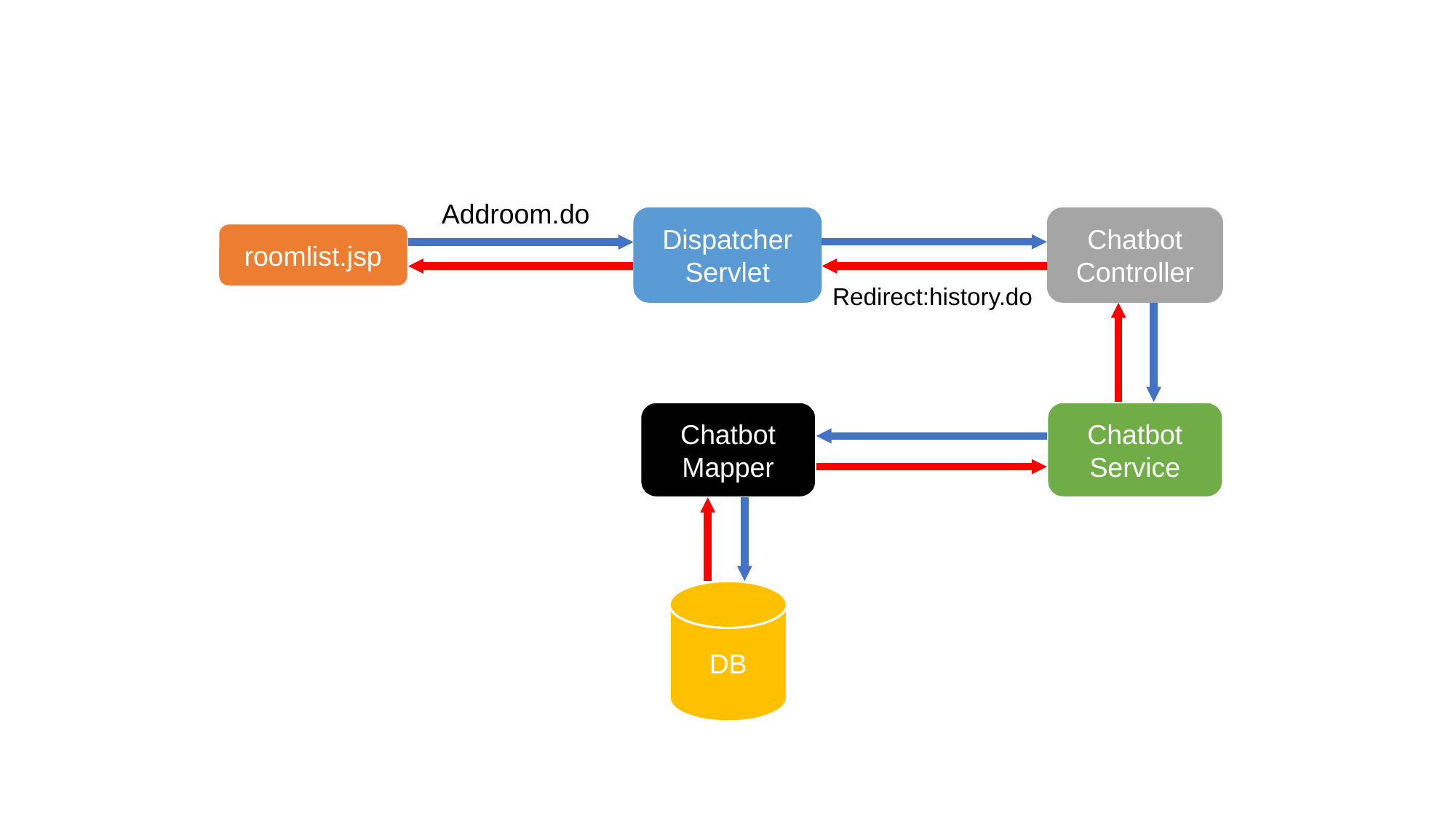

Addroom.do
Dispatcher Servlet
Chatbot Controller
roomlist.jsp
Redirect:history.do
Chatbot Service
Chatbot Mapper
DB